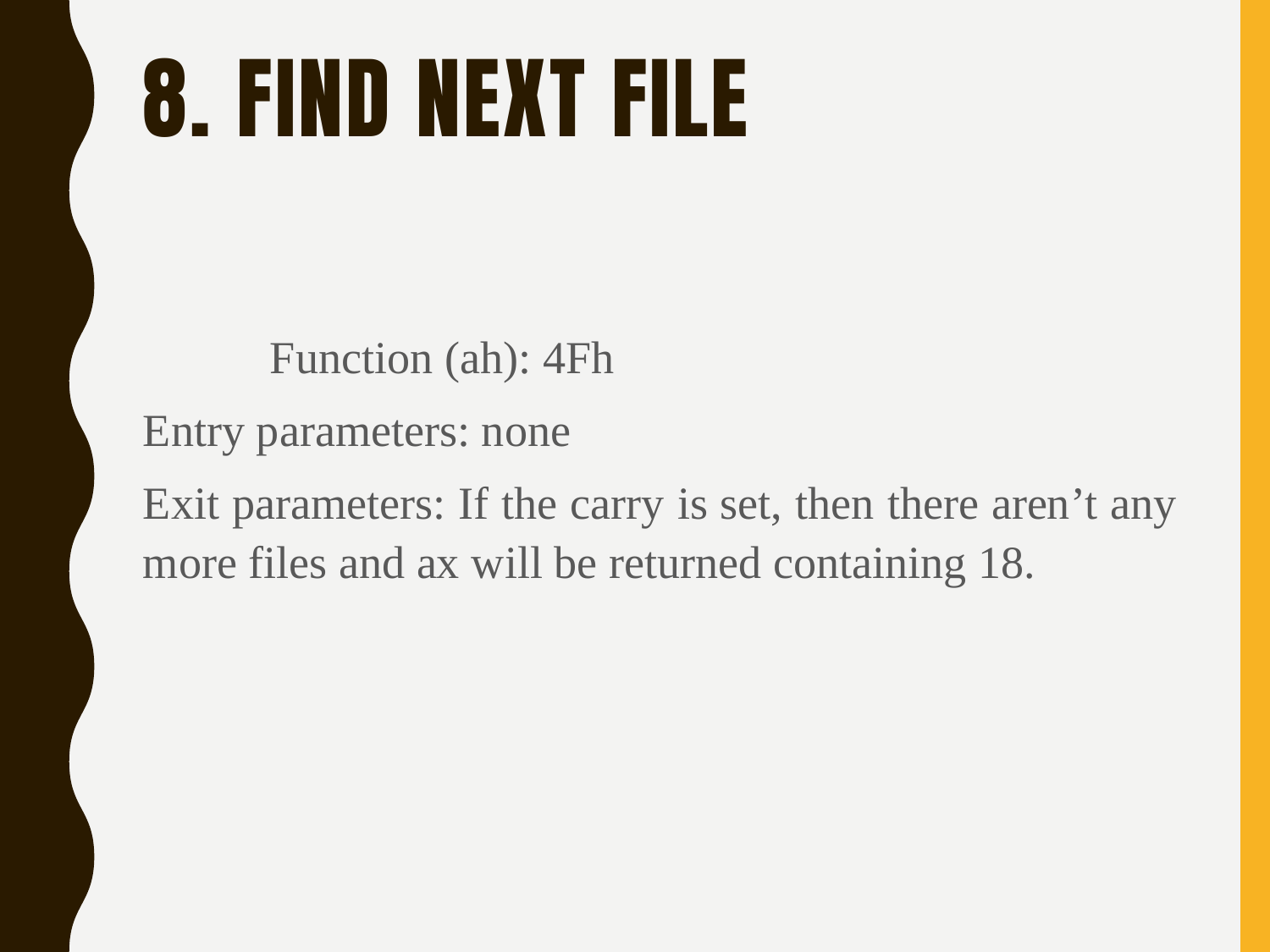

# 8. Find next file
	Function (ah): 4Fh
Entry parameters: none
Exit parameters: If the carry is set, then there aren’t any more files and ax will be returned containing 18.